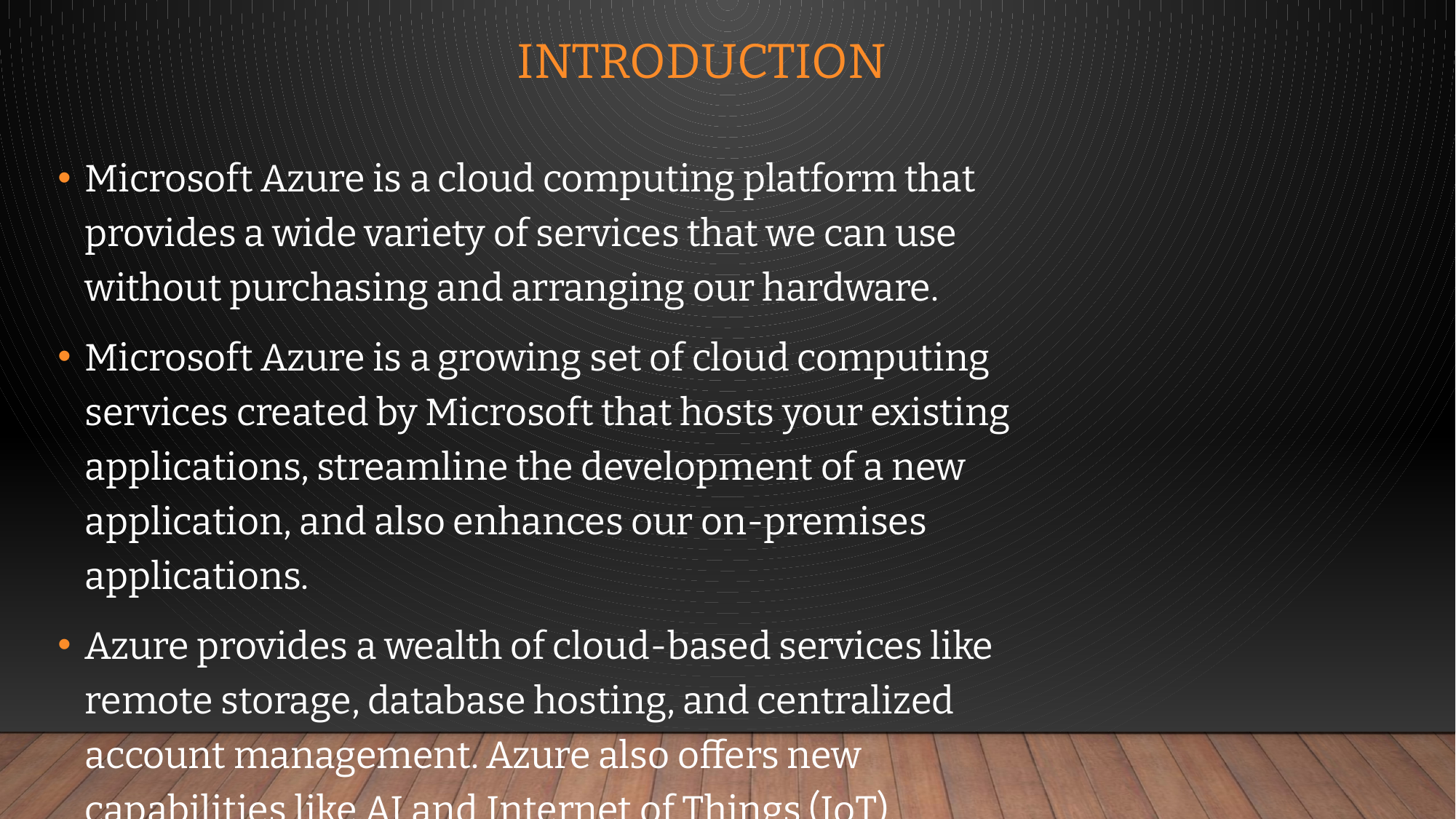

# INTRODUCTION
Microsoft Azure is a cloud computing platform that provides a wide variety of services that we can use without purchasing and arranging our hardware.
Microsoft Azure is a growing set of cloud computing services created by Microsoft that hosts your existing applications, streamline the development of a new application, and also enhances our on-premises applications.
Azure provides a wealth of cloud-based services like remote storage, database hosting, and centralized account management. Azure also offers new capabilities like AI and Internet of Things (IoT).